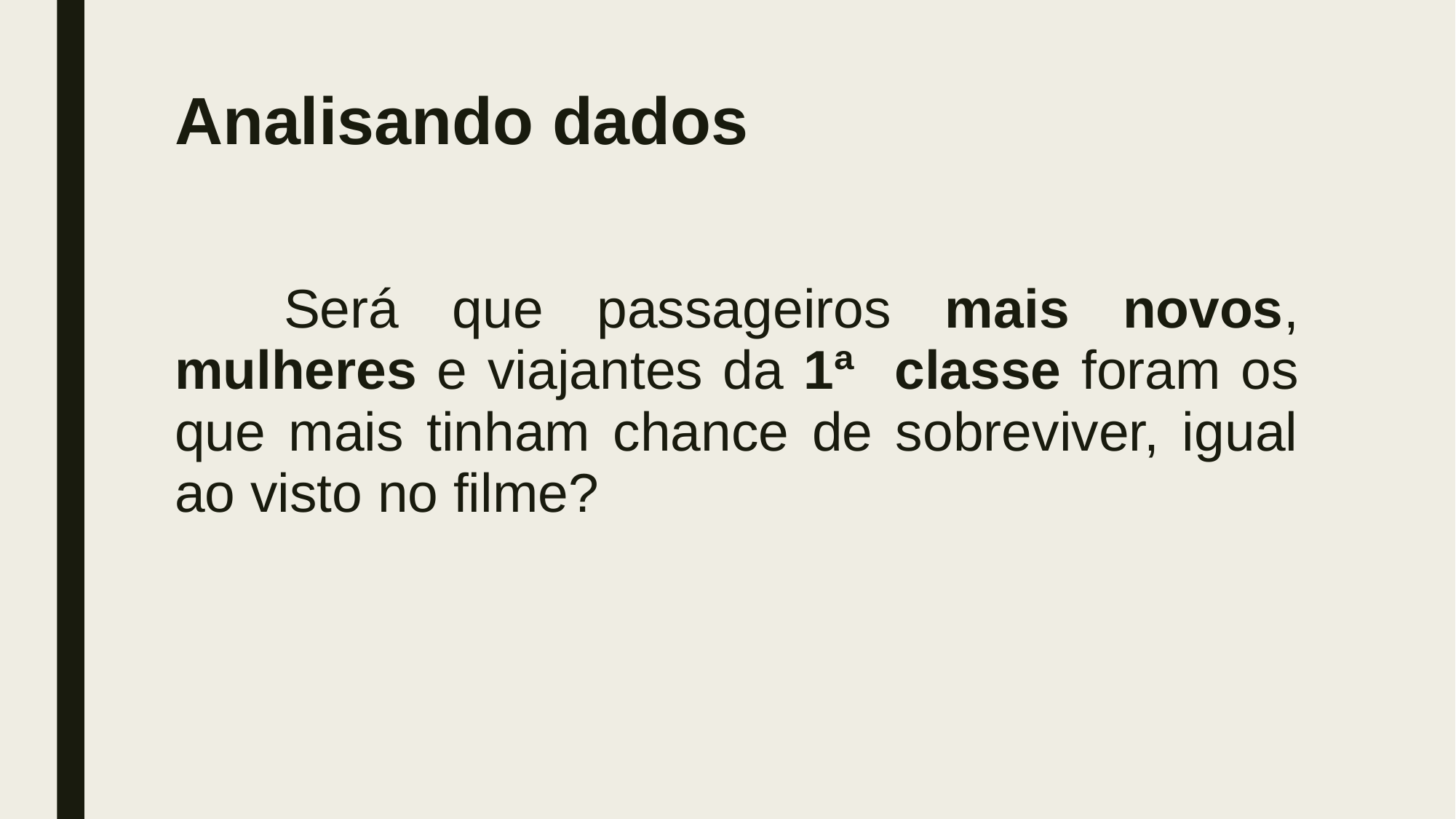

# Analisando dados
	Será que passageiros mais novos, mulheres e viajantes da 1ª  classe foram os que mais tinham chance de sobreviver, igual ao visto no filme?